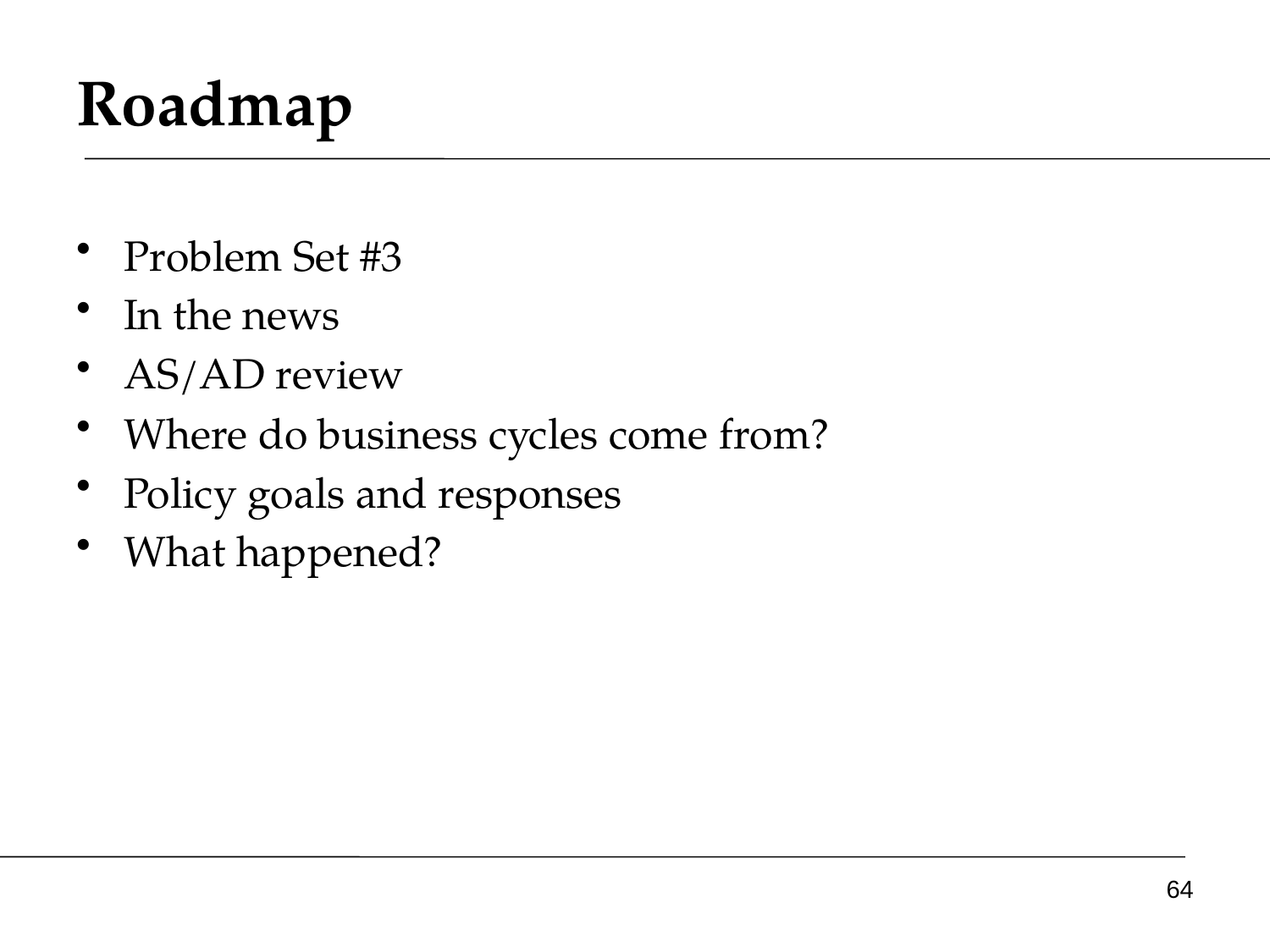

# Roadmap
Problem Set #3
In the news
AS/AD review
Where do business cycles come from?
Policy goals and responses
What happened?
64